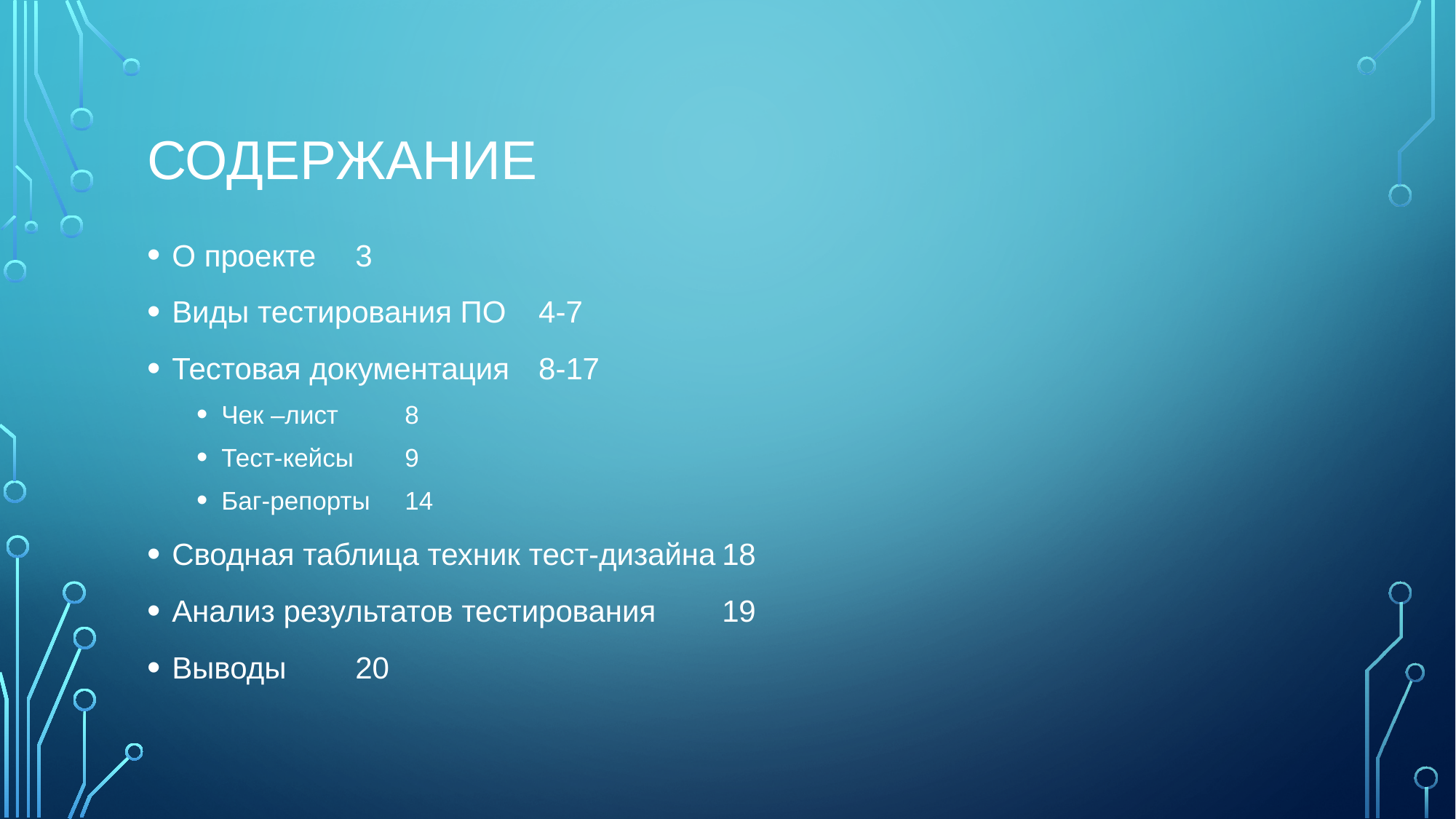

# содержание
О проекте								3
Виды тестирования ПО						4-7
Тестовая документация 						8-17
Чек –лист								8
Тест-кейсы								9
Баг-репорты							14
Сводная таблица техник тест-дизайна				18
Анализ результатов тестирования					19
Выводы 								20